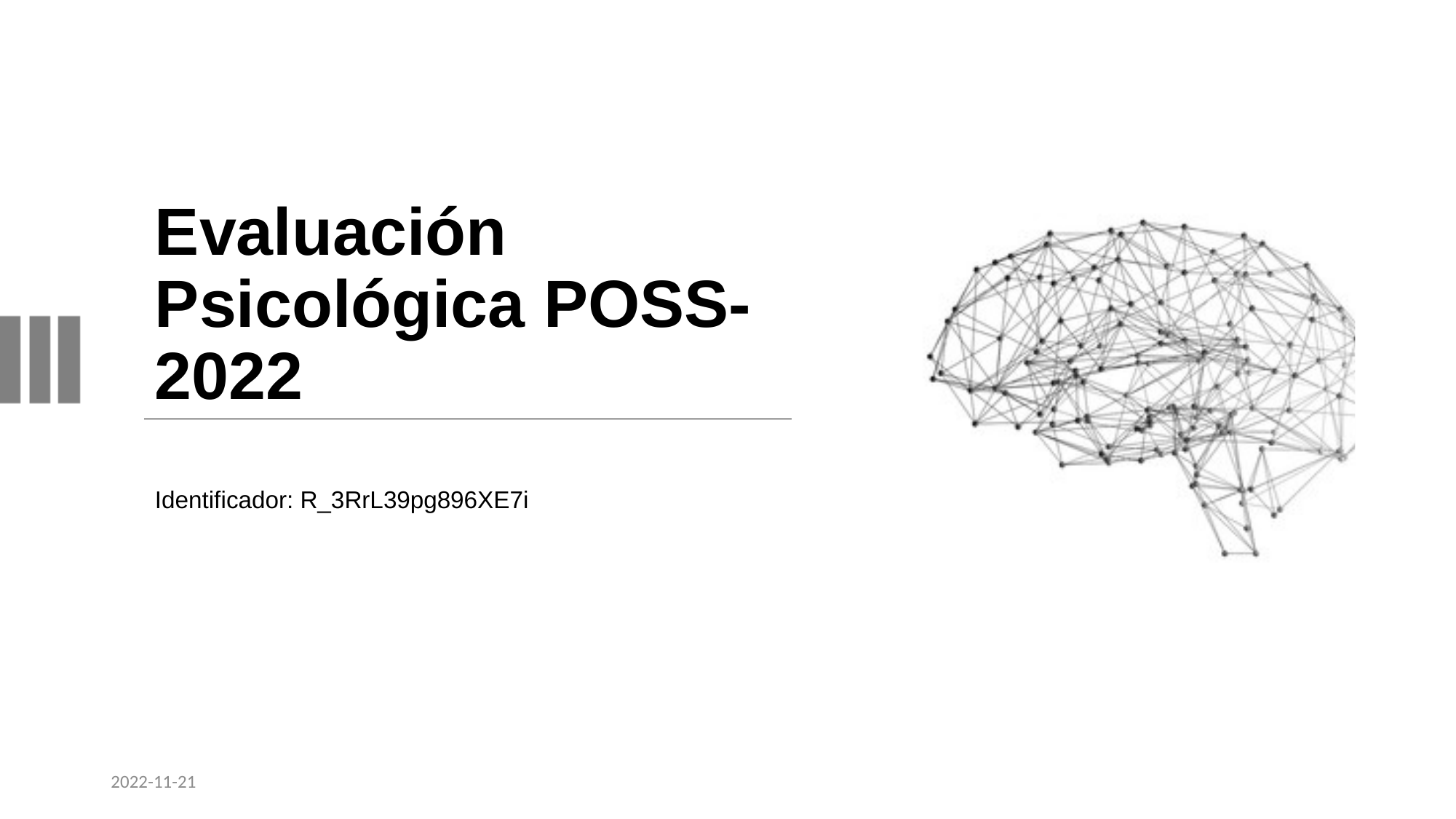

# Evaluación Psicológica POSS-2022
Identificador: R_3RrL39pg896XE7i
2022-11-21